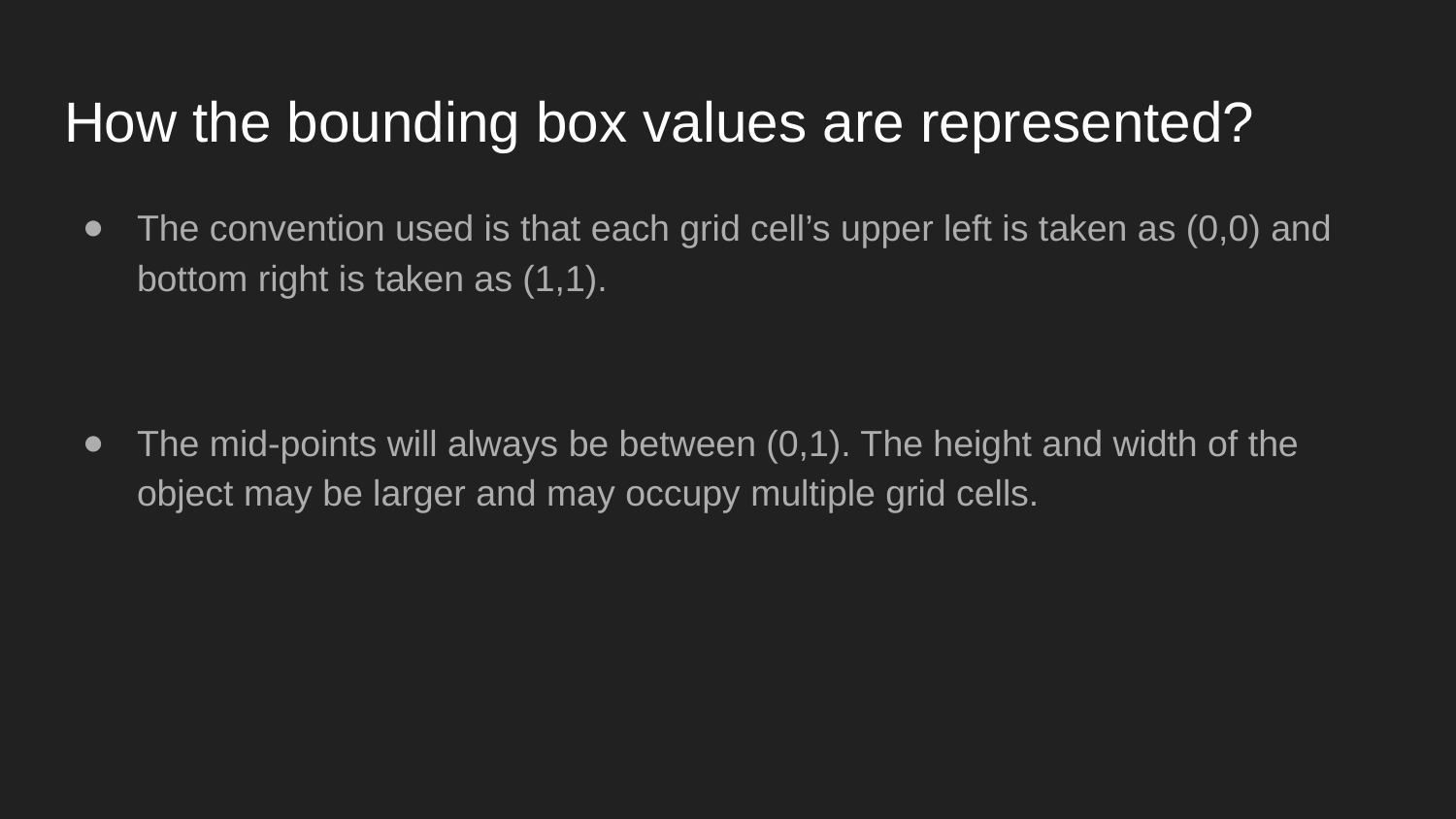

# How the bounding box values are represented?
The convention used is that each grid cell’s upper left is taken as (0,0) and bottom right is taken as (1,1).

The mid-points will always be between (0,1). The height and width of the object may be larger and may occupy multiple grid cells.